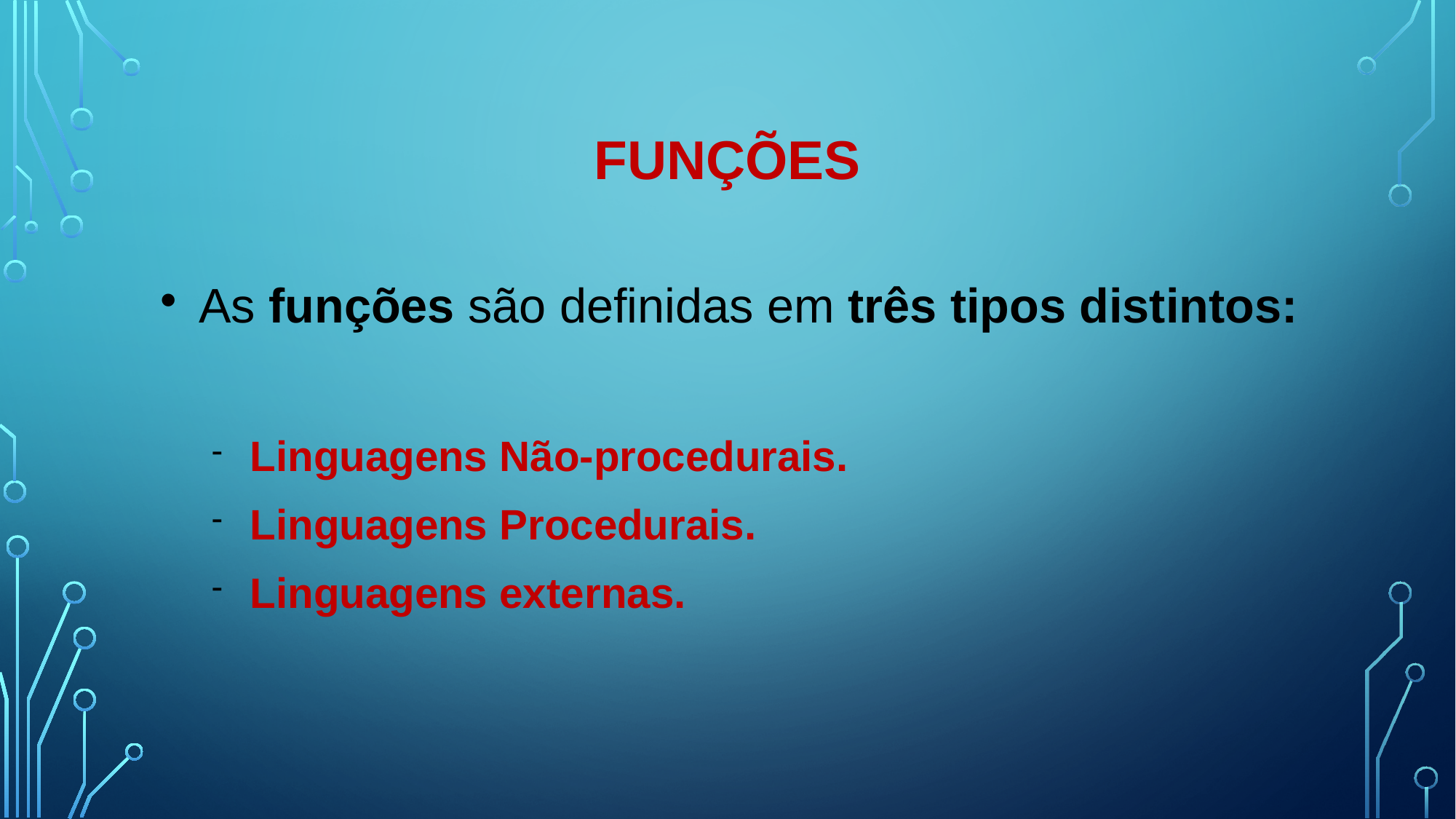

# Funções
As funções são definidas em três tipos distintos:

Linguagens Não-procedurais.
Linguagens Procedurais.
Linguagens externas.